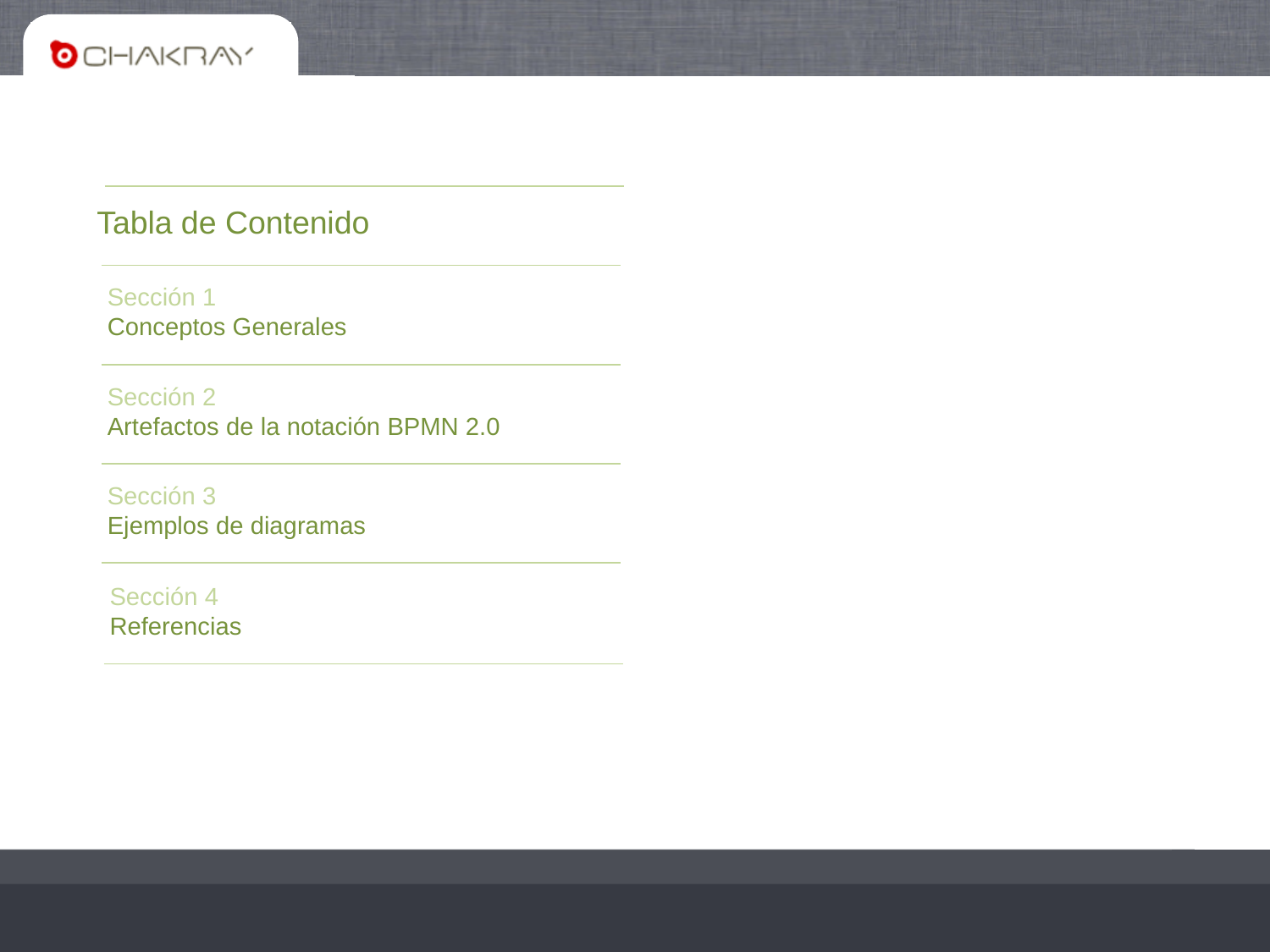

Tabla de Contenido
Sección 1
Conceptos Generales
Sección 2
Artefactos de la notación BPMN 2.0
Sección 3
Ejemplos de diagramas
Sección 4
Referencias